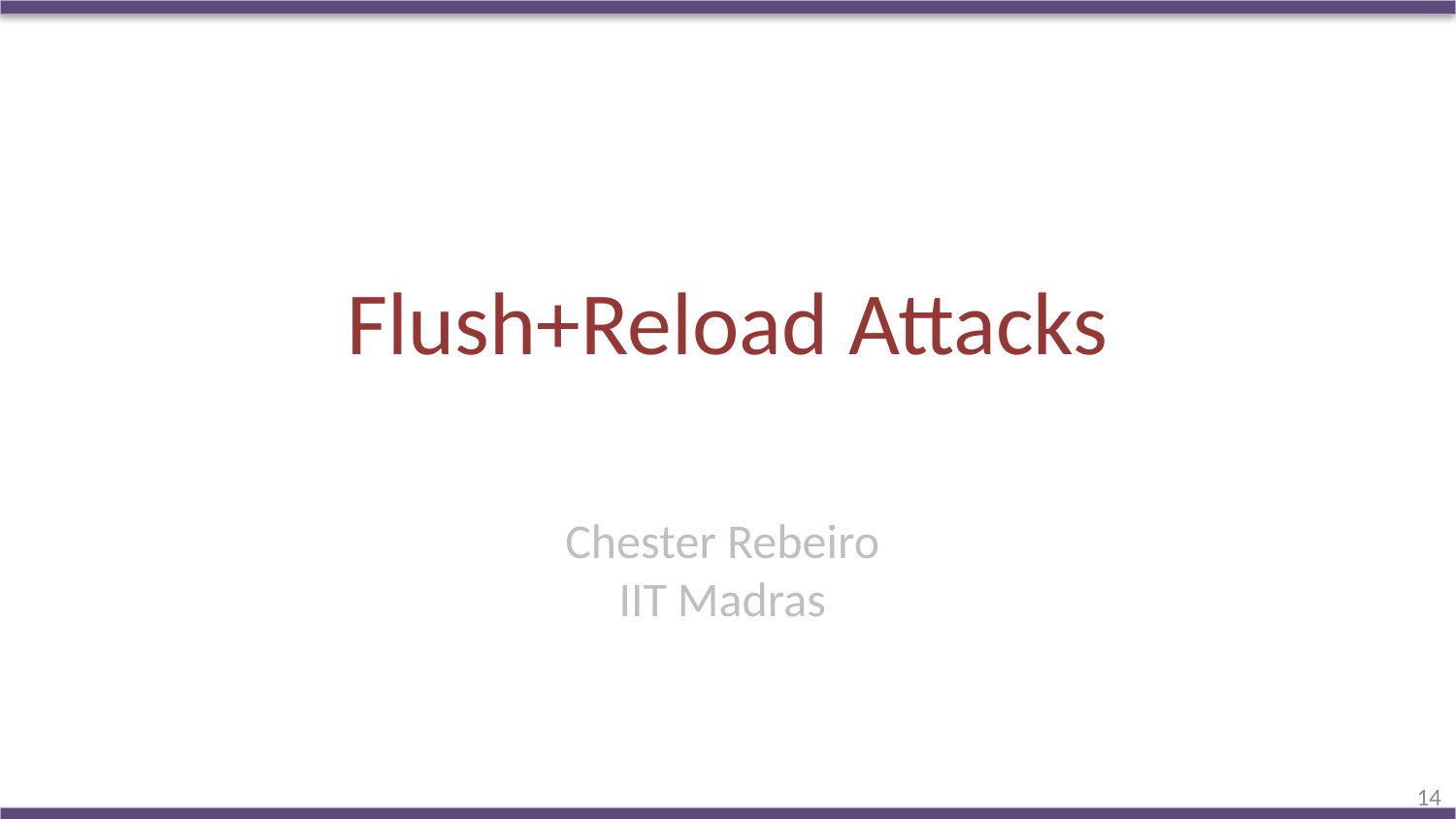

# Flush+Reload Attacks
Chester Rebeiro
IIT Madras
14